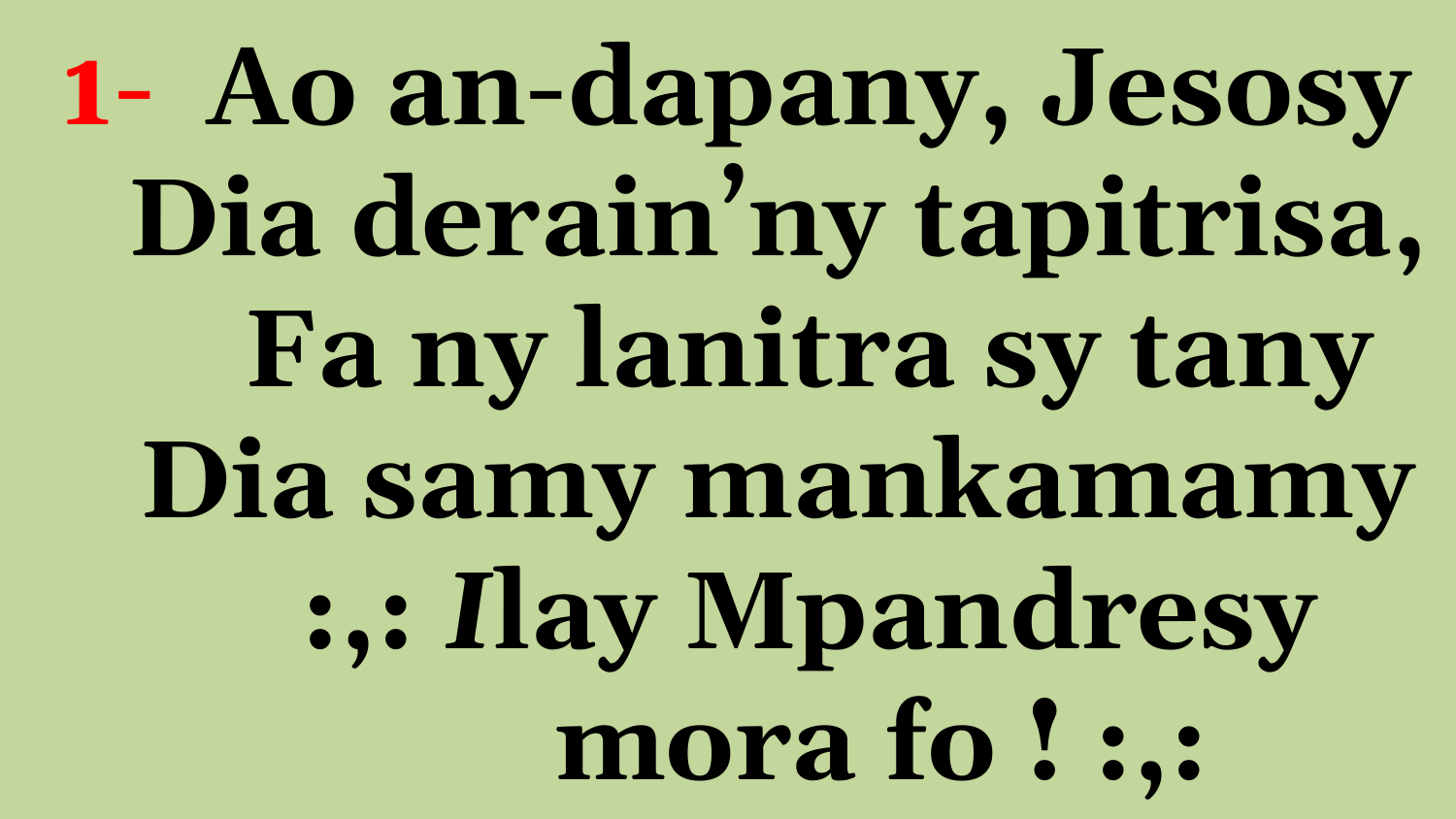

# 1- 	Ao an-dapany, Jesosy Dia derain’ny tapitrisa, Fa ny lanitra sy tany Dia samy mankamamy :,: Ilay Mpandresy mora fo ! :,: